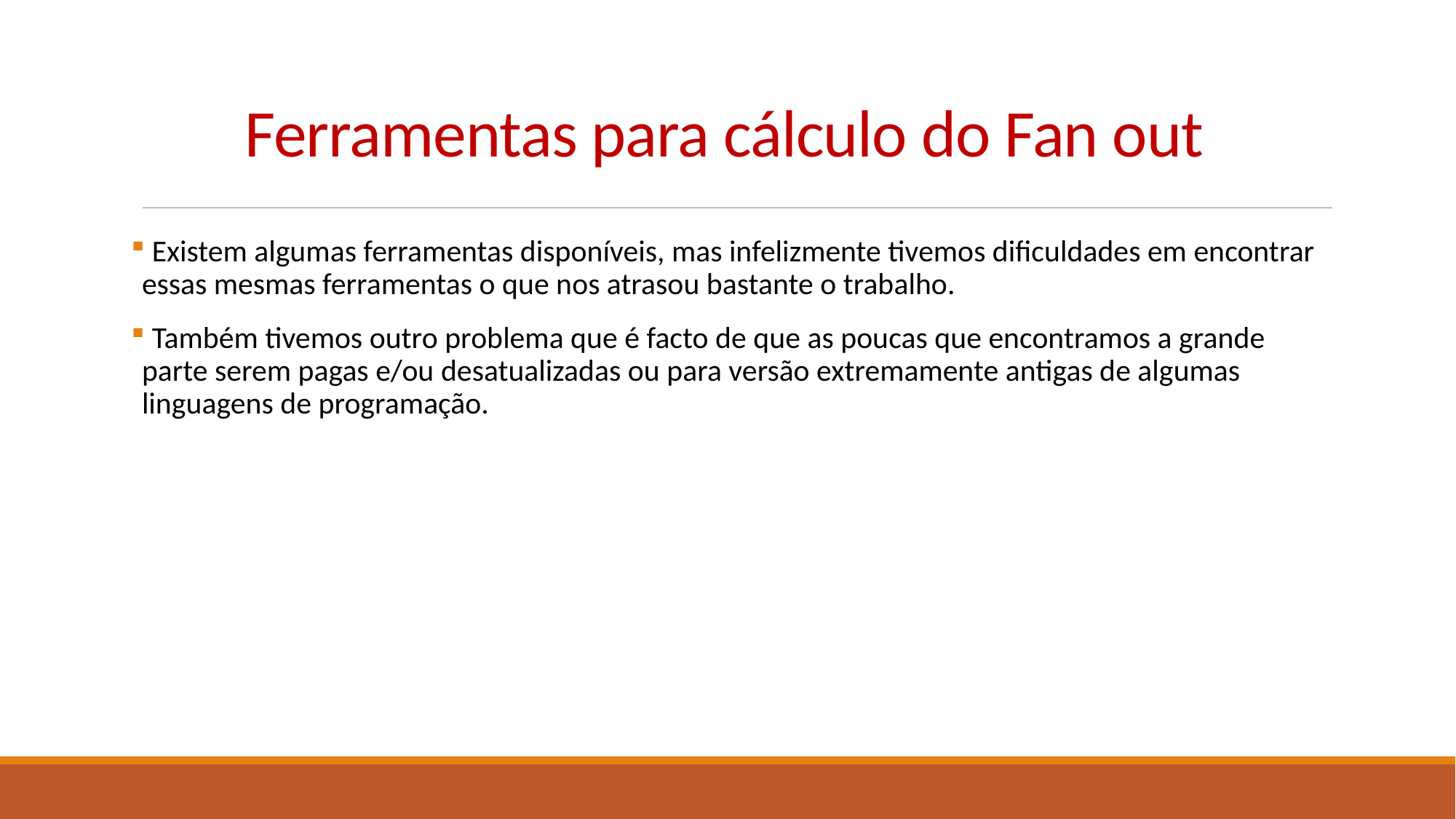

# Ferramentas para cálculo do Fan out
 Existem algumas ferramentas disponíveis, mas infelizmente tivemos dificuldades em encontrar essas mesmas ferramentas o que nos atrasou bastante o trabalho.
 Também tivemos outro problema que é facto de que as poucas que encontramos a grande parte serem pagas e/ou desatualizadas ou para versão extremamente antigas de algumas linguagens de programação.